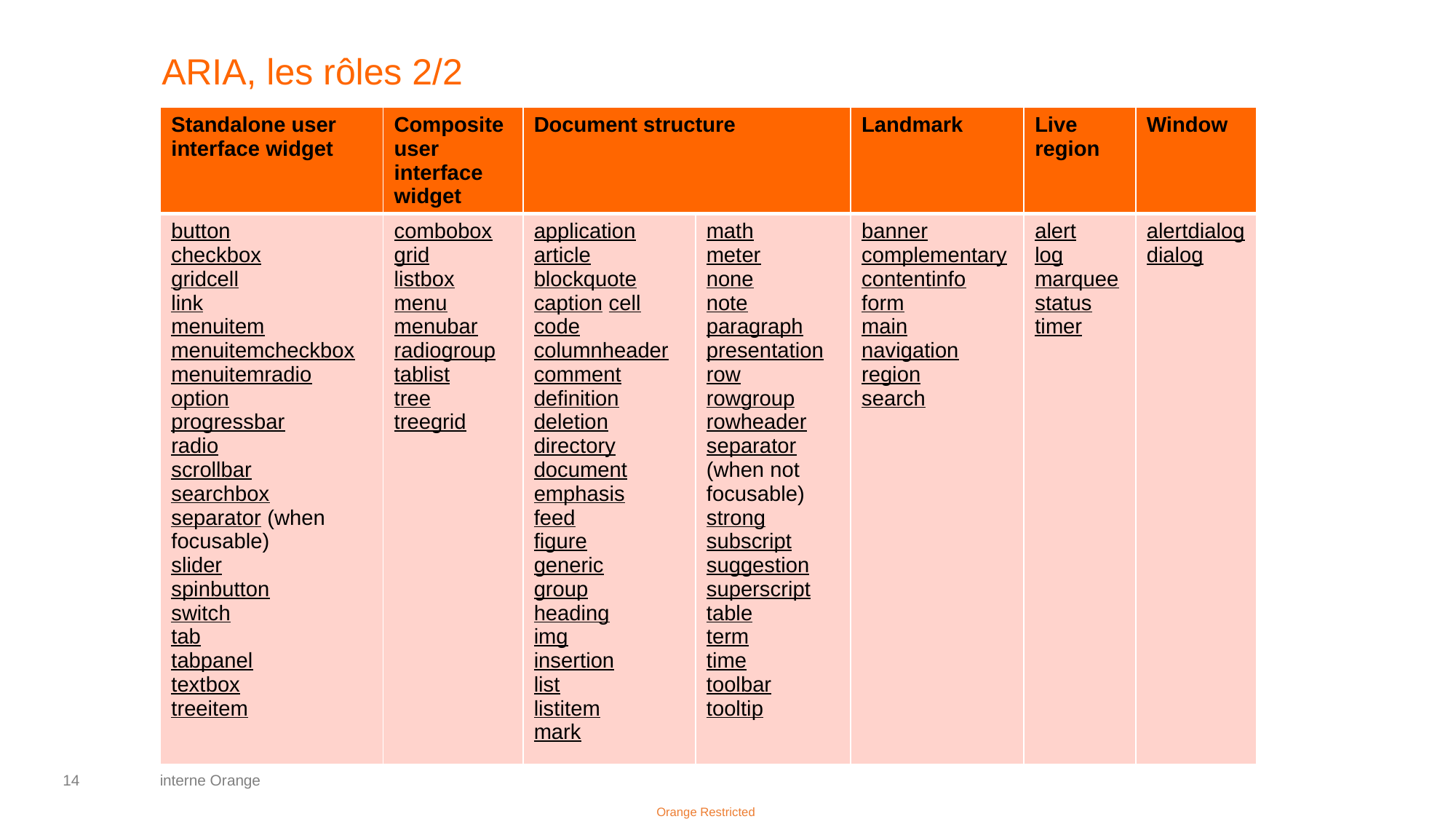

# ARIA, les rôles 2/2
| Standalone user interface widget | Composite user interface widget | Document structure |  | Landmark | Live region | Window |
| --- | --- | --- | --- | --- | --- | --- |
| button checkbox gridcell link menuitem menuitemcheckbox menuitemradio option progressbar radio scrollbar searchbox separator (when focusable) slider spinbutton switch tab tabpanel textbox treeitem | combobox grid listbox menu menubar radiogroup tablist tree treegrid | application article blockquote caption cell code columnheader comment definition deletion directory document emphasis feed figure generic group heading img insertion list listitem mark | math meter none note paragraph presentation row rowgroup rowheader separator (when not focusable) strong subscript suggestion superscript table term time toolbar tooltip | banner complementary contentinfo form main navigation region search | alert log marquee status timer | alertdialog dialog |